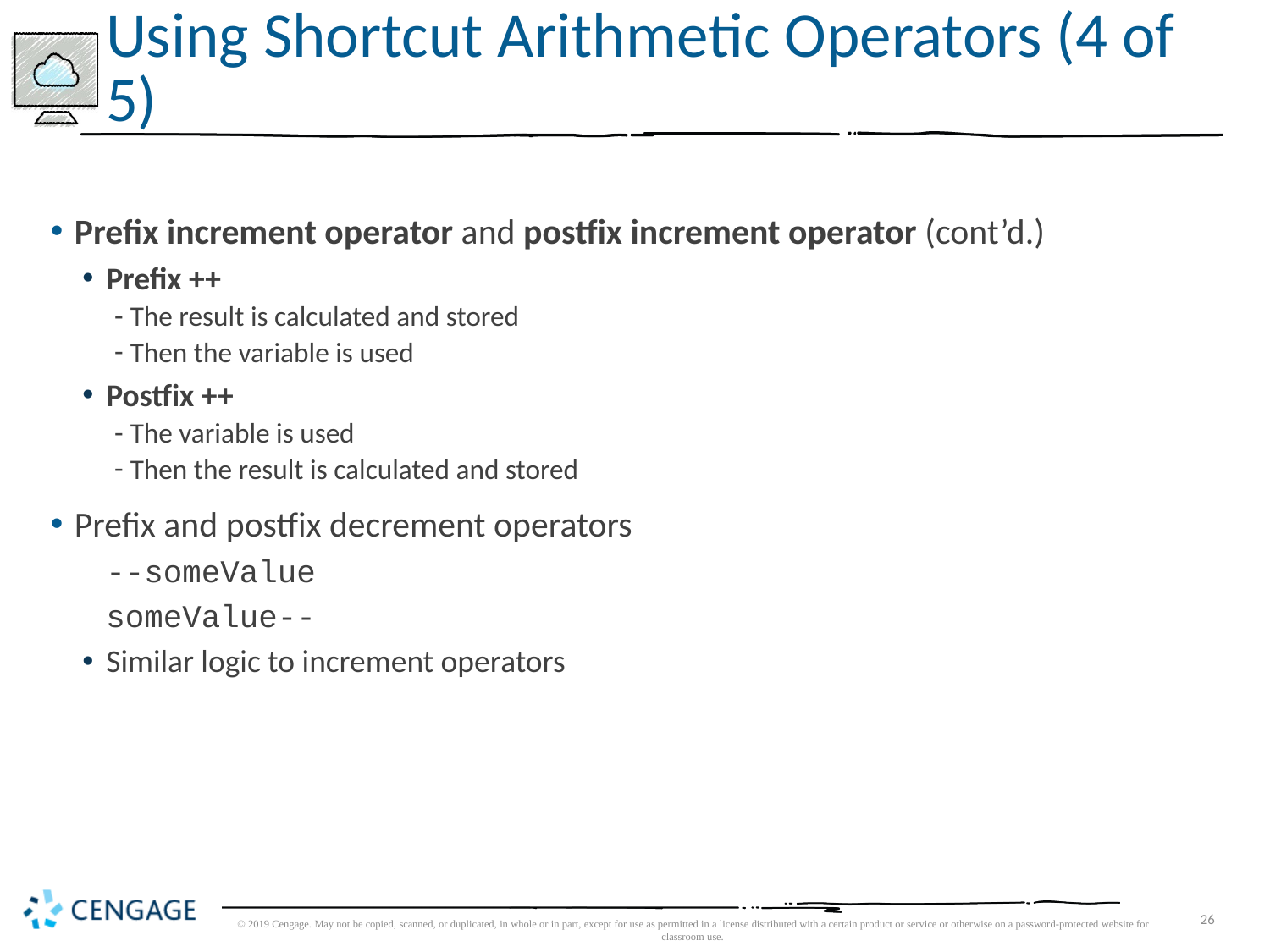

# Using Shortcut Arithmetic Operators (4 of 5)
Prefix increment operator and postfix increment operator (cont’d.)
Prefix ++
The result is calculated and stored
Then the variable is used
Postfix ++
The variable is used
Then the result is calculated and stored
Prefix and postfix decrement operators
	--someValue
	someValue--
Similar logic to increment operators
© 2019 Cengage. May not be copied, scanned, or duplicated, in whole or in part, except for use as permitted in a license distributed with a certain product or service or otherwise on a password-protected website for classroom use.